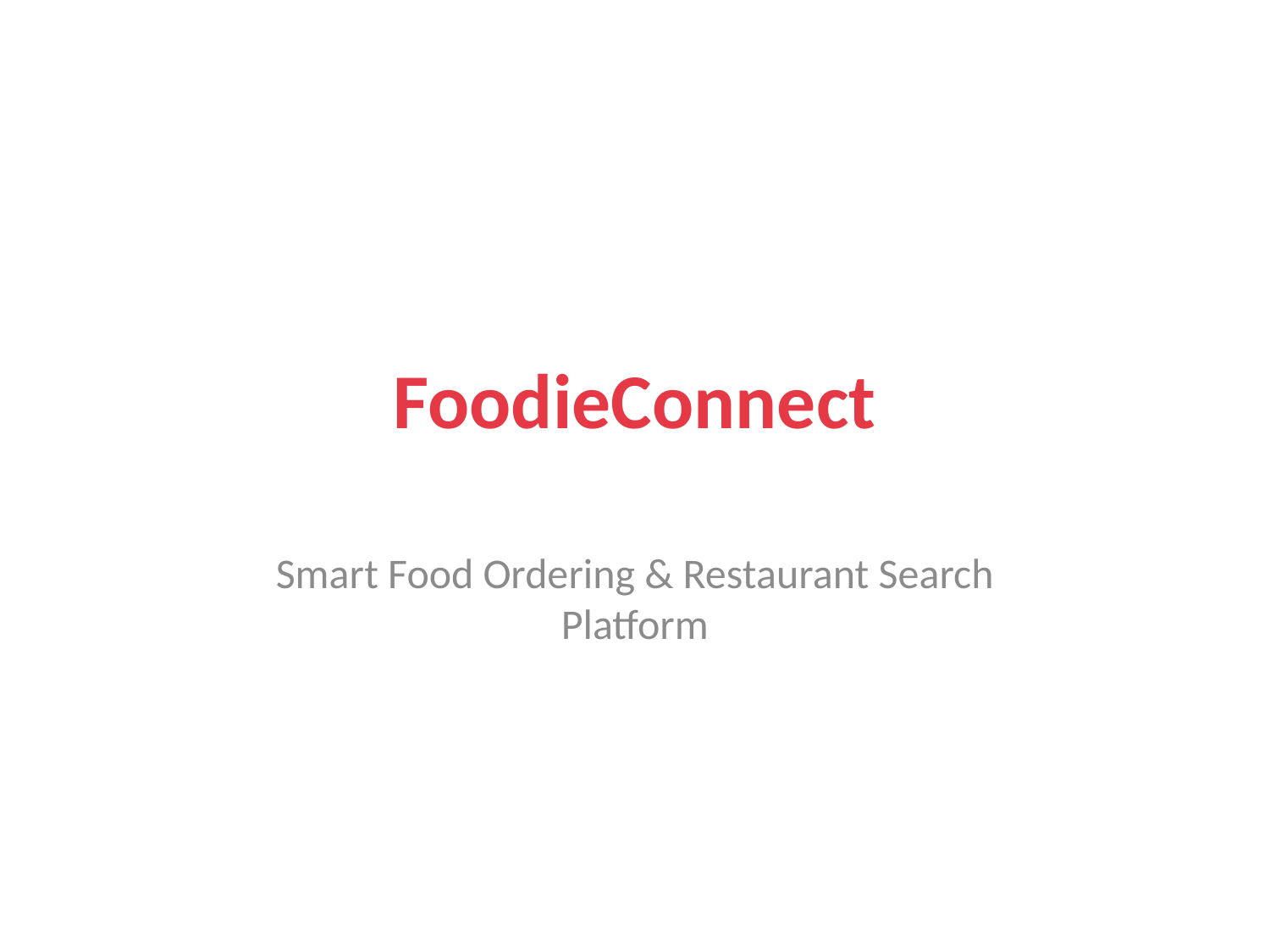

# FoodieConnect
Smart Food Ordering & Restaurant Search Platform